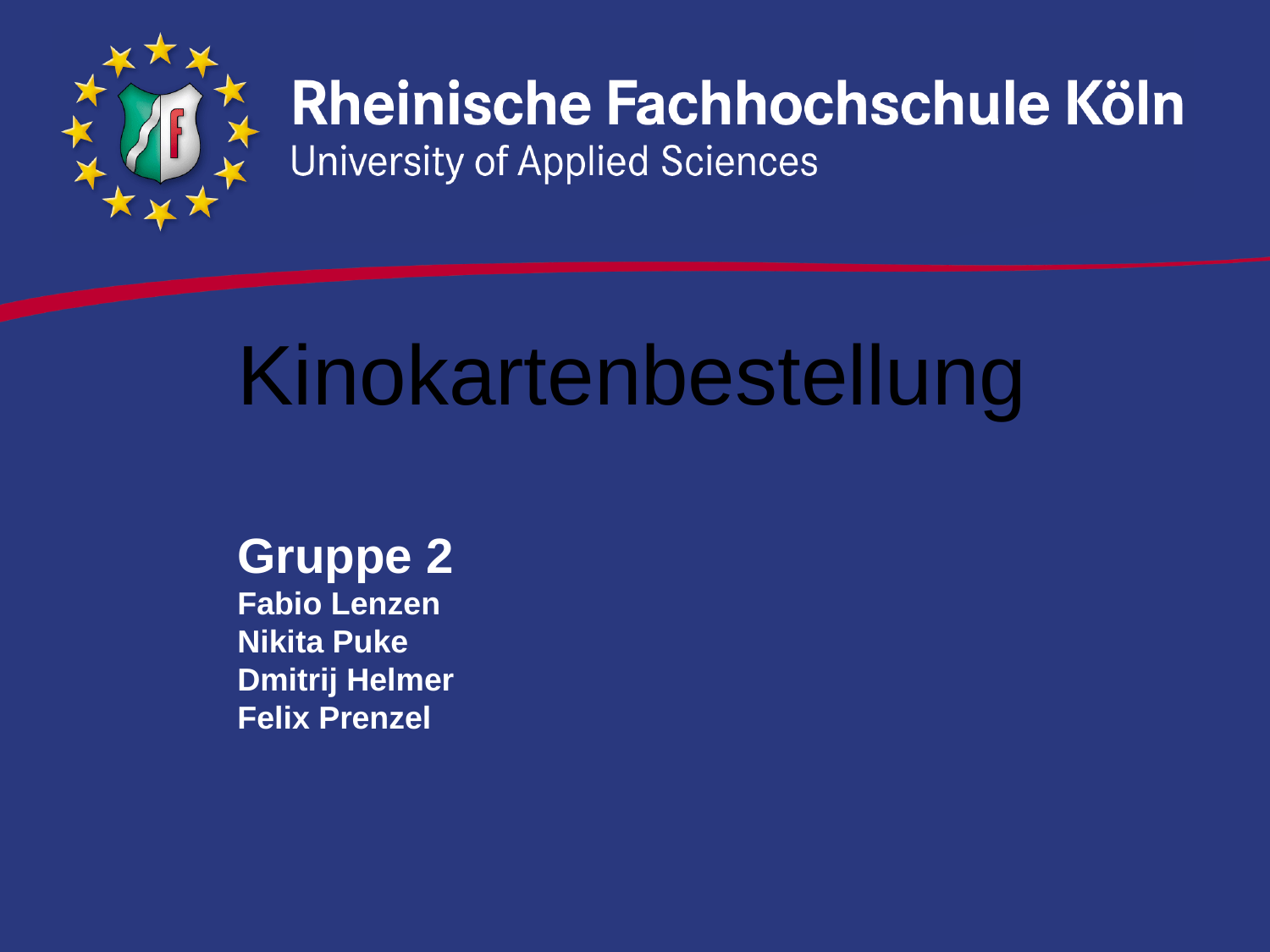

Kinokartenbestellung
Gruppe 2
Fabio Lenzen
Nikita Puke
Dmitrij Helmer
Felix Prenzel